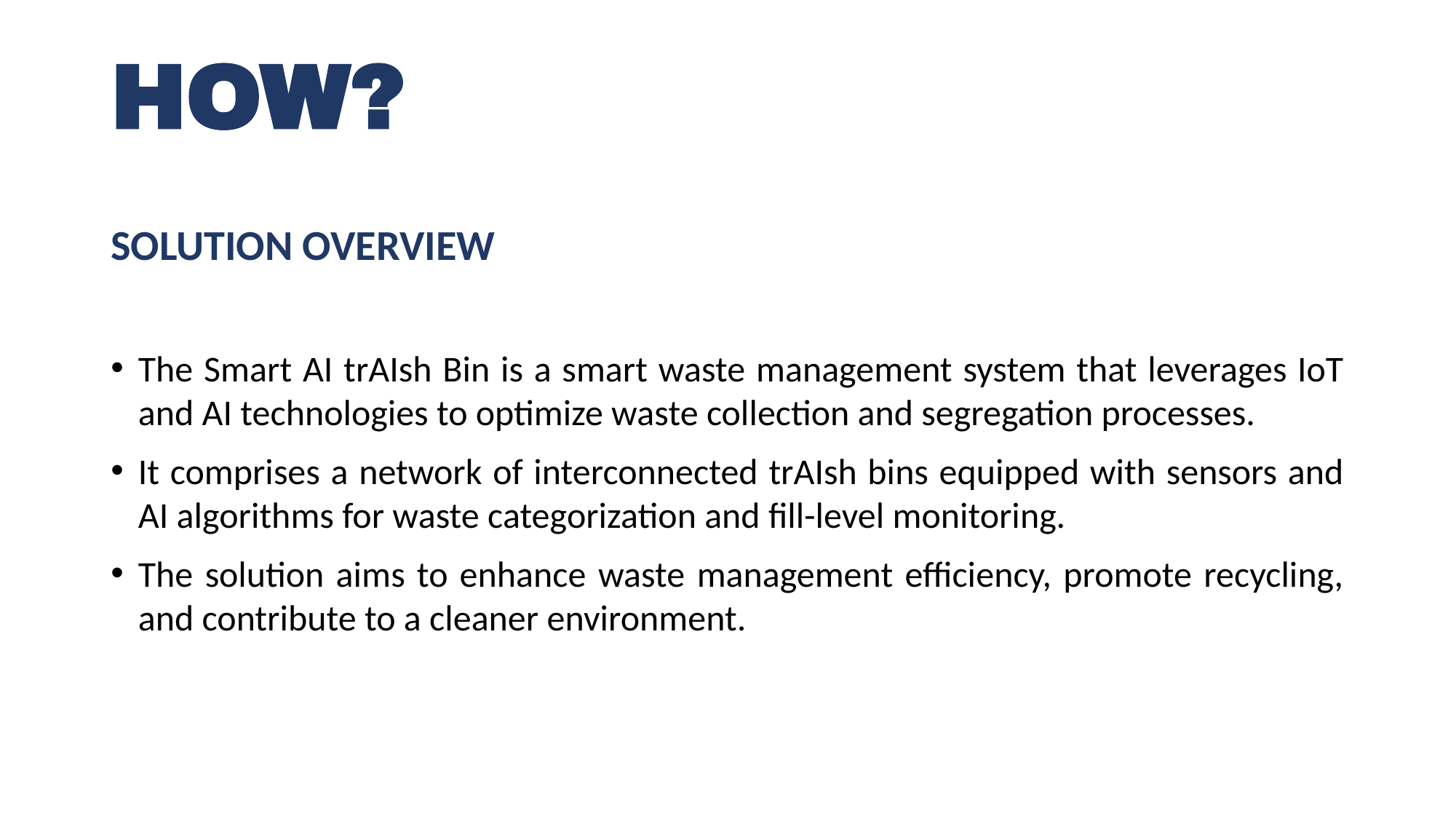

# HOW?
SOLUTION OVERVIEW

The Smart AI trAIsh Bin is a smart waste management system that leverages IoT and AI technologies to optimize waste collection and segregation processes.
It comprises a network of interconnected trAIsh bins equipped with sensors and AI algorithms for waste categorization and fill-level monitoring.
The solution aims to enhance waste management efficiency, promote recycling, and contribute to a cleaner environment.